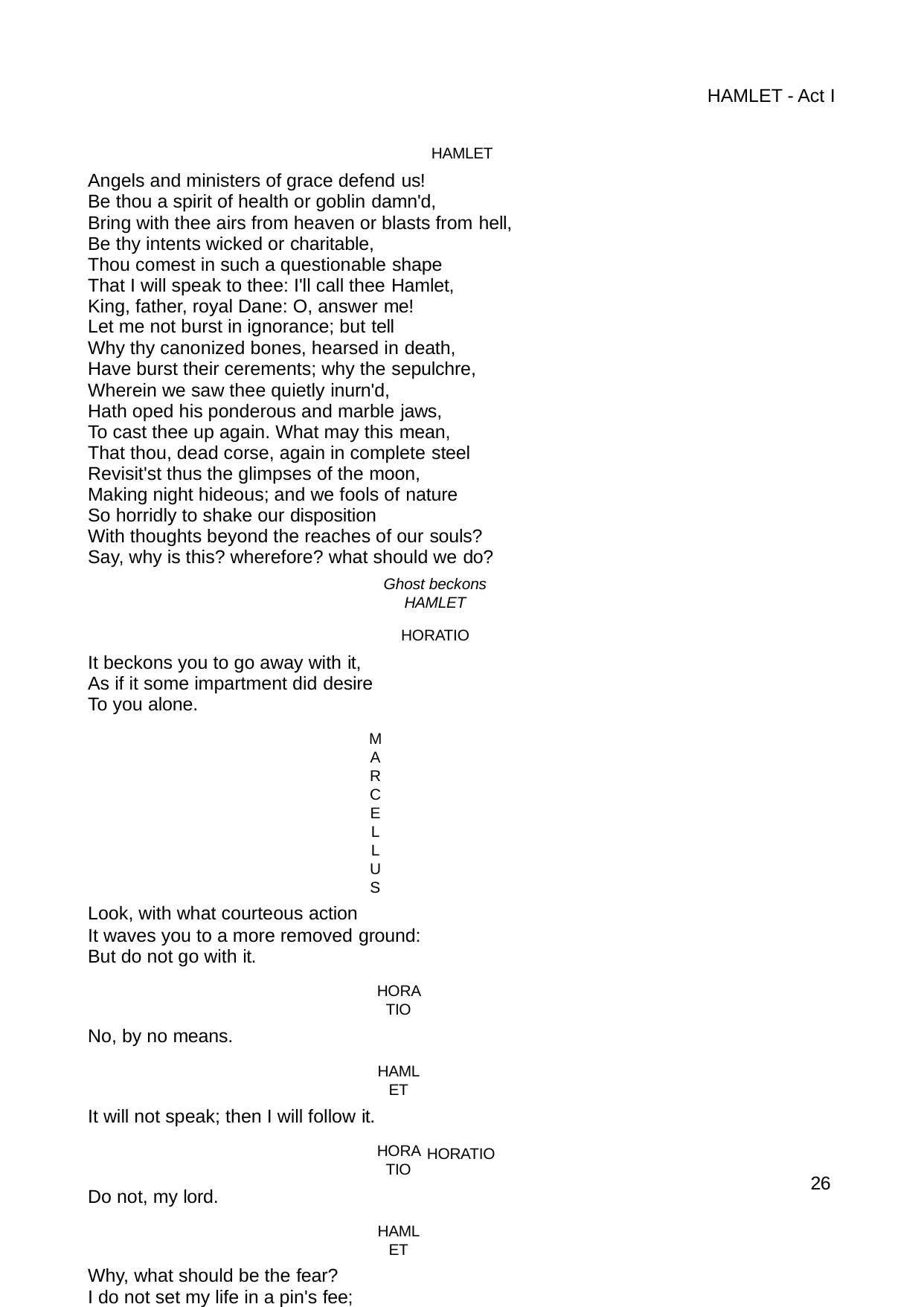

HAMLET - Act I
HAMLET
Angels and ministers of grace defend us! Be thou a spirit of health or goblin damn'd,
Bring with thee airs from heaven or blasts from hell, Be thy intents wicked or charitable,
Thou comest in such a questionable shape That I will speak to thee: I'll call thee Hamlet, King, father, royal Dane: O, answer me!
Let me not burst in ignorance; but tell
Why thy canonized bones, hearsed in death, Have burst their cerements; why the sepulchre, Wherein we saw thee quietly inurn'd,
Hath oped his ponderous and marble jaws, To cast thee up again. What may this mean,
That thou, dead corse, again in complete steel Revisit'st thus the glimpses of the moon, Making night hideous; and we fools of nature So horridly to shake our disposition
With thoughts beyond the reaches of our souls? Say, why is this? wherefore? what should we do?
Ghost beckons HAMLET
HORATIO
It beckons you to go away with it, As if it some impartment did desire To you alone.
MARCELLUS
Look, with what courteous action
It waves you to a more removed ground: But do not go with it.
HORATIO
No, by no means.
HAMLET
It will not speak; then I will follow it.
HORATIO
Do not, my lord.
HAMLET
Why, what should be the fear?
I do not set my life in a pin's fee;
And for my soul, what can it do to that, Being a thing immortal as itself?
It waves me forth again: I'll follow it.
HORATIO
26